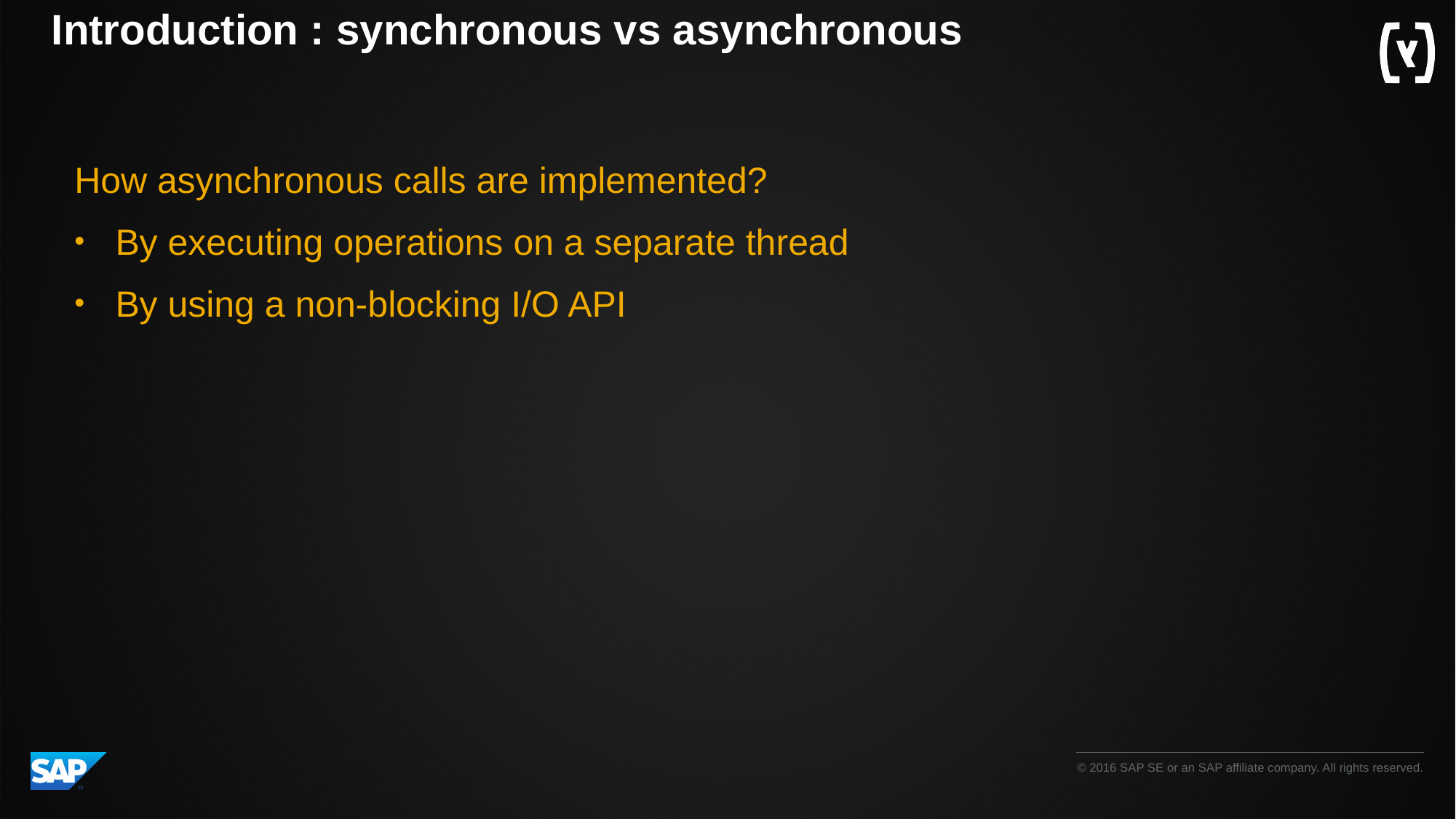

# Introduction : synchronous vs asynchronous
How asynchronous calls are implemented?
By executing operations on a separate thread
By using a non-blocking I/O API